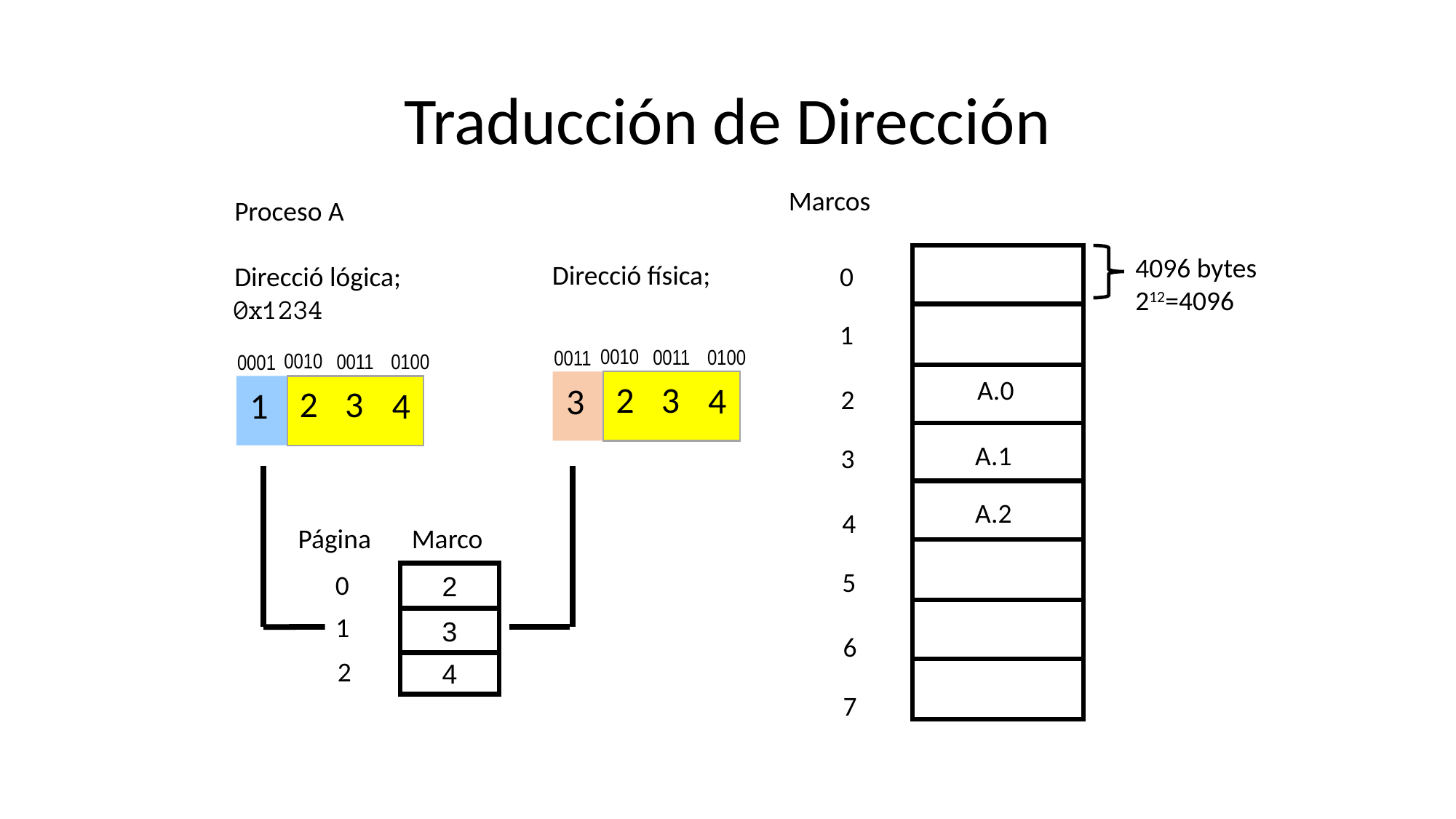

# Traducción de Dirección
Marcos
Proceso A

Direcció lógica;
0x1234

4096 bytes
212=4096
Direcció física;
0

1
0010
0100
0011
0011
0010
0100
0011
0001

2
3
4
1

A.0

2
3
4
3
2

A.1
3

A.2
4
Marco
Página
0
2
1
3
2
4

5

6

7